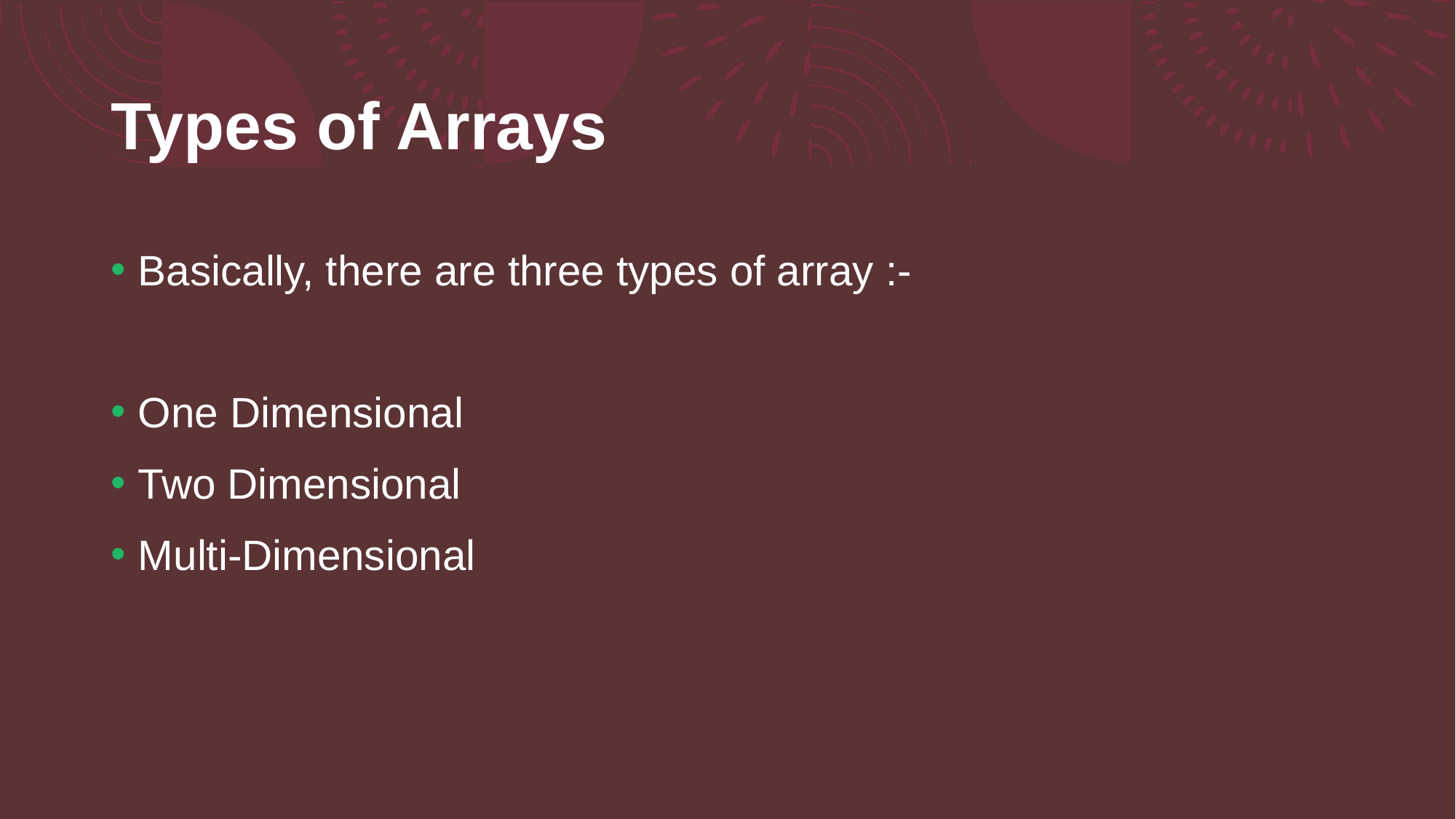

# Types of Arrays
Basically, there are three types of array :-

One Dimensional
Two Dimensional
Multi-Dimensional